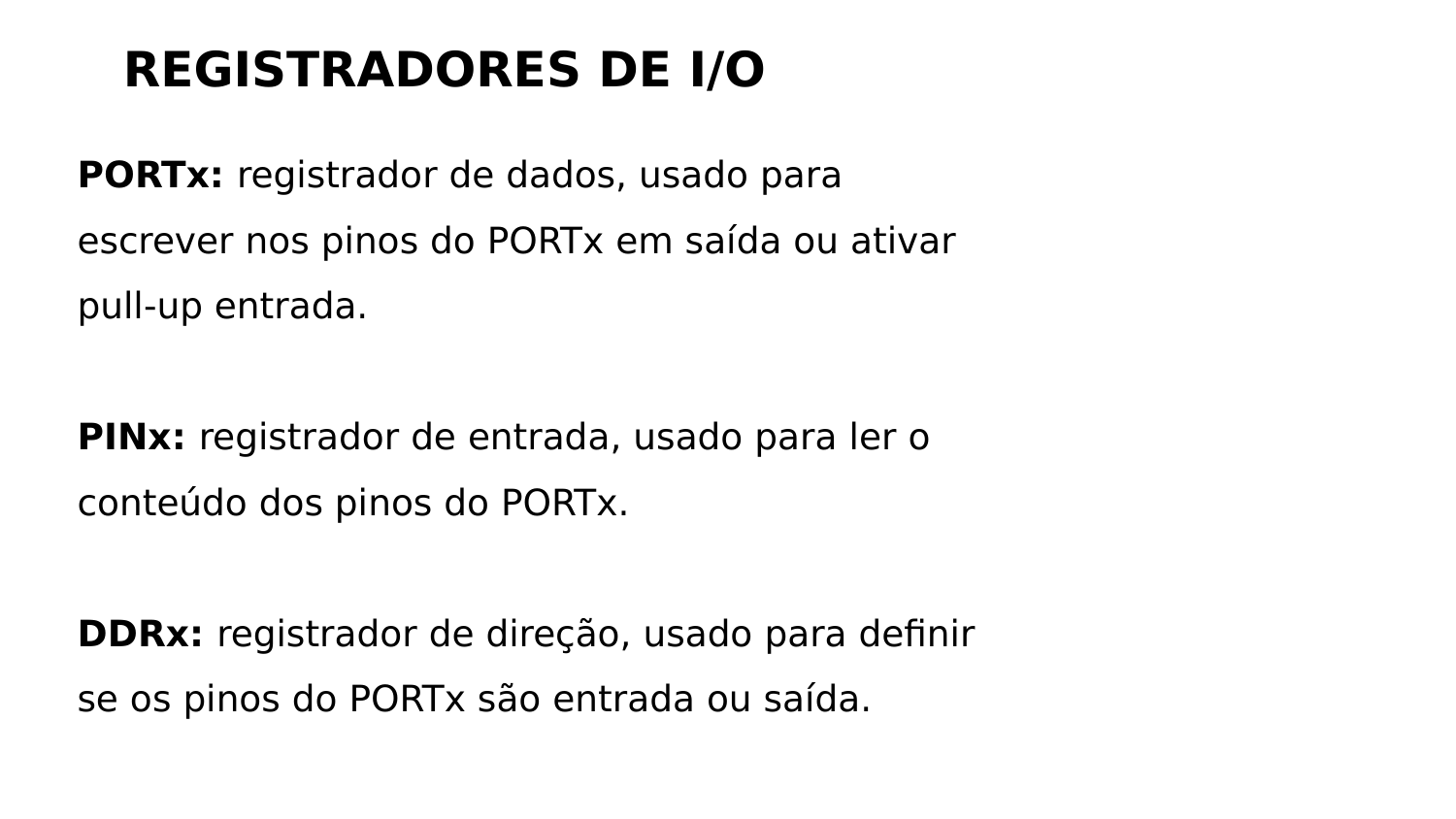

REGISTRADORES DE I/O
PORTx: registrador de dados, usado para escrever nos pinos do PORTx em saída ou ativar pull-up entrada.

PINx: registrador de entrada, usado para ler o conteúdo dos pinos do PORTx.

DDRx: registrador de direção, usado para definir se os pinos do PORTx são entrada ou saída.